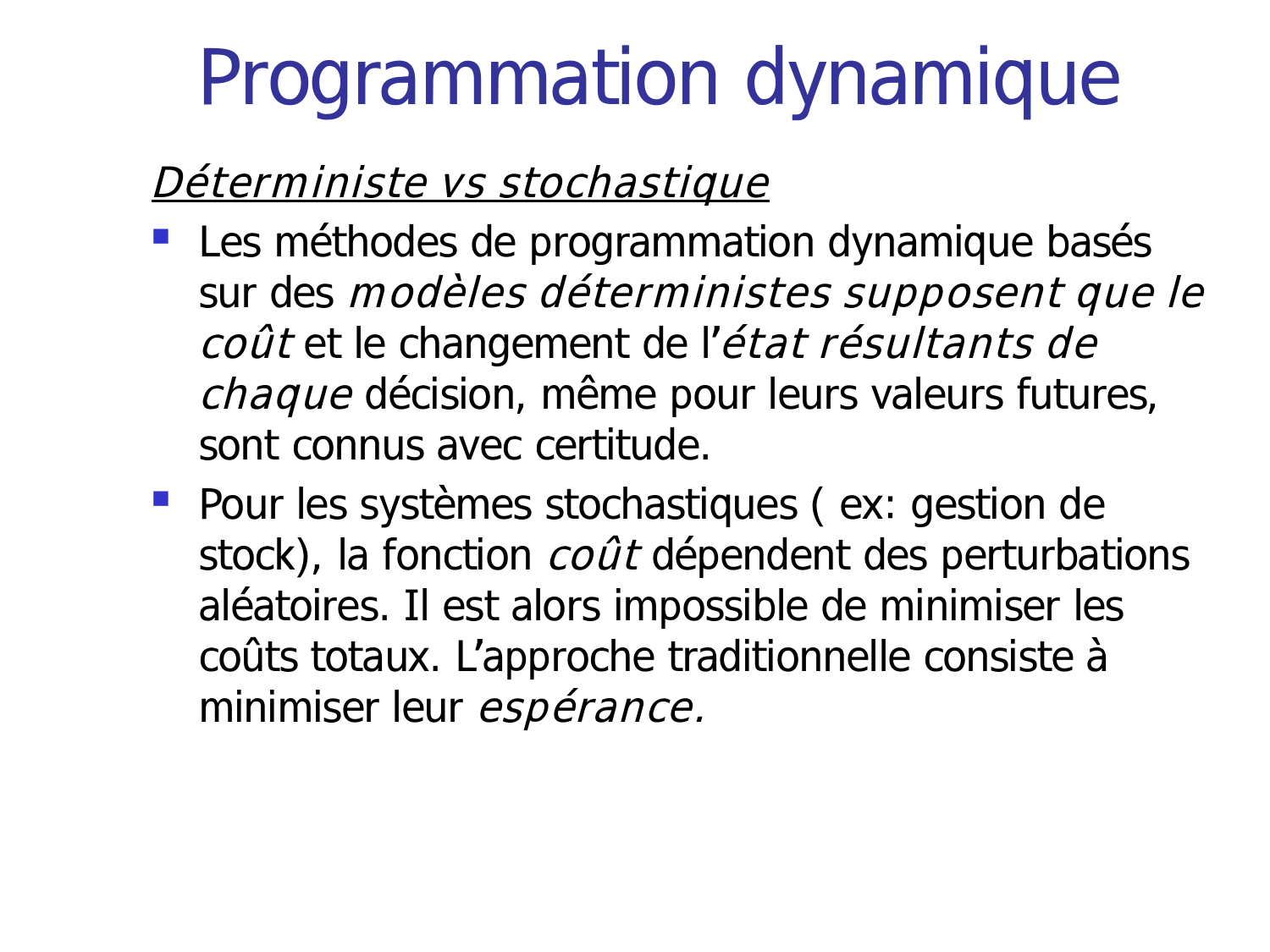

# Programmation dynamique
Déterministe vs stochastique
Les méthodes de programmation dynamique basés sur des modèles déterministes supposent que le coût et le changement de l’état résultants de chaque décision, même pour leurs valeurs futures, sont connus avec certitude.
Pour les systèmes stochastiques ( ex: gestion de stock), la fonction coût dépendent des perturbations aléatoires. Il est alors impossible de minimiser les coûts totaux. L’approche traditionnelle consiste à minimiser leur espérance.